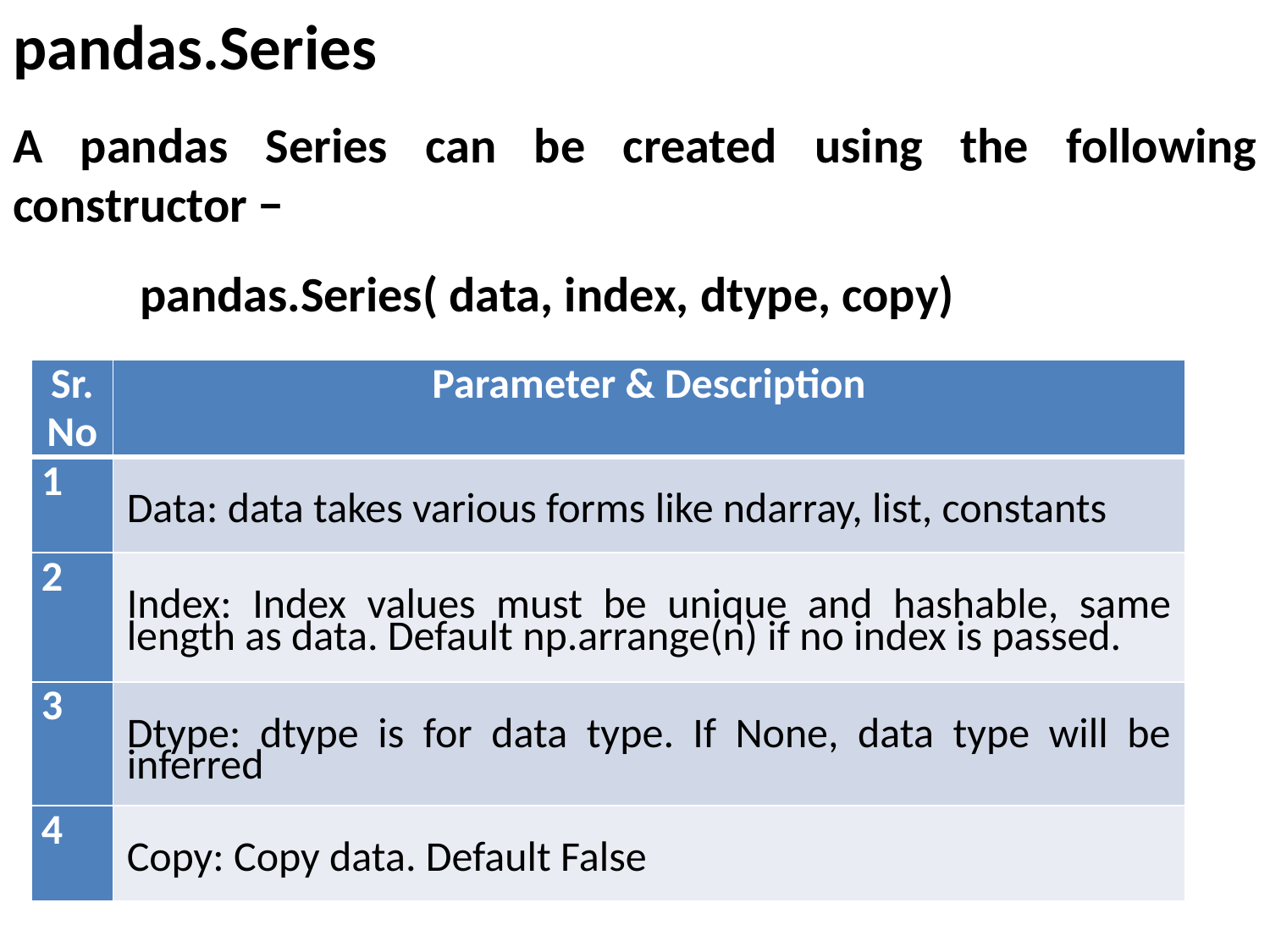

pandas.Series
A pandas Series can be created using the following constructor −
	pandas.Series( data, index, dtype, copy)

| Sr.No | Parameter & Description |
| --- | --- |
| 1 | Data: data takes various forms like ndarray, list, constants |
| 2 | Index: Index values must be unique and hashable, same length as data. Default np.arrange(n) if no index is passed. |
| 3 | Dtype: dtype is for data type. If None, data type will be inferred |
| 4 | Copy: Copy data. Default False |